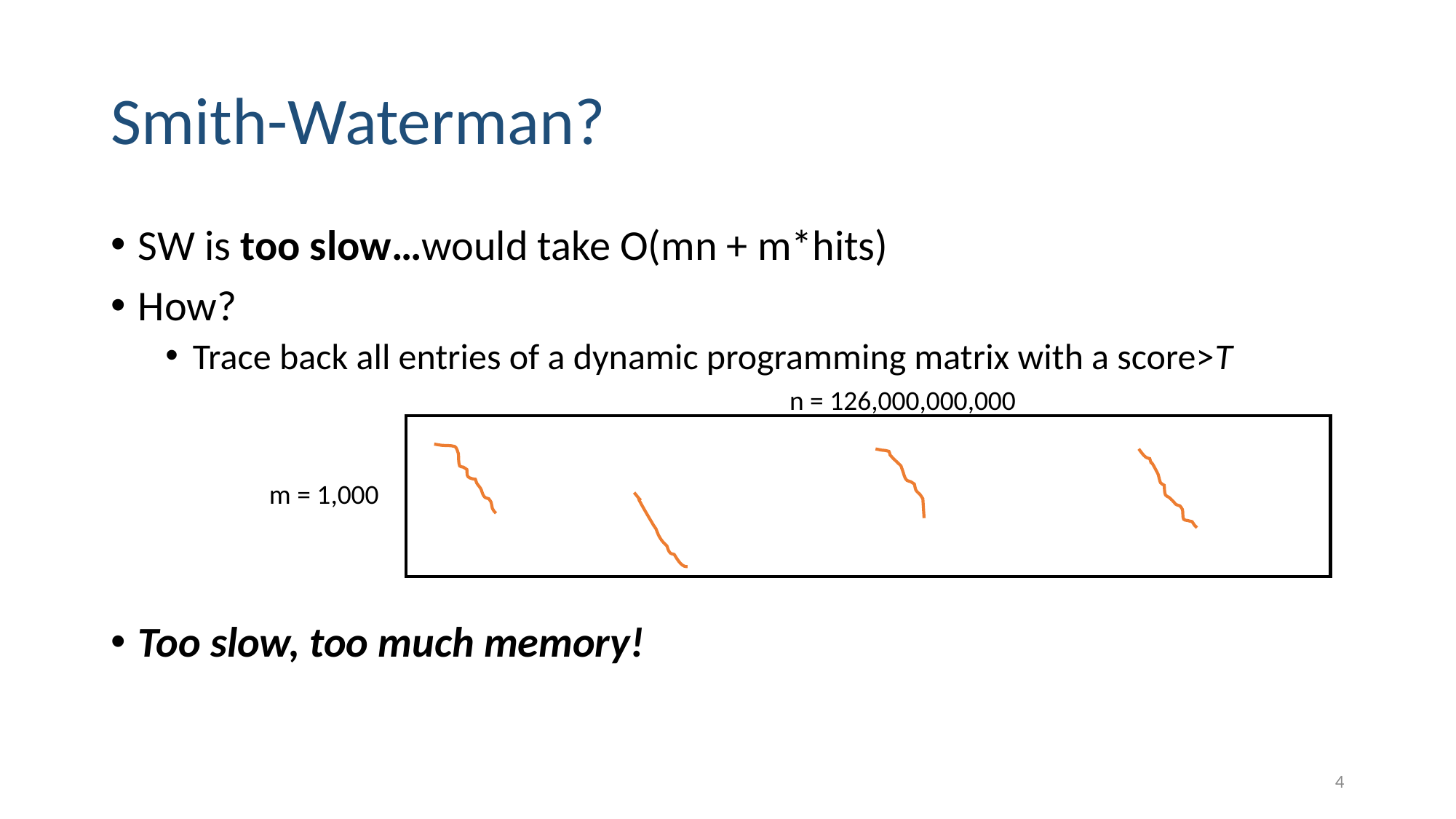

# Smith-Waterman?
SW is too slow…would take O(mn + m*hits)
How?
Trace back all entries of a dynamic programming matrix with a score>T

Too slow, too much memory!
n = 126,000,000,000

m = 1,000

4